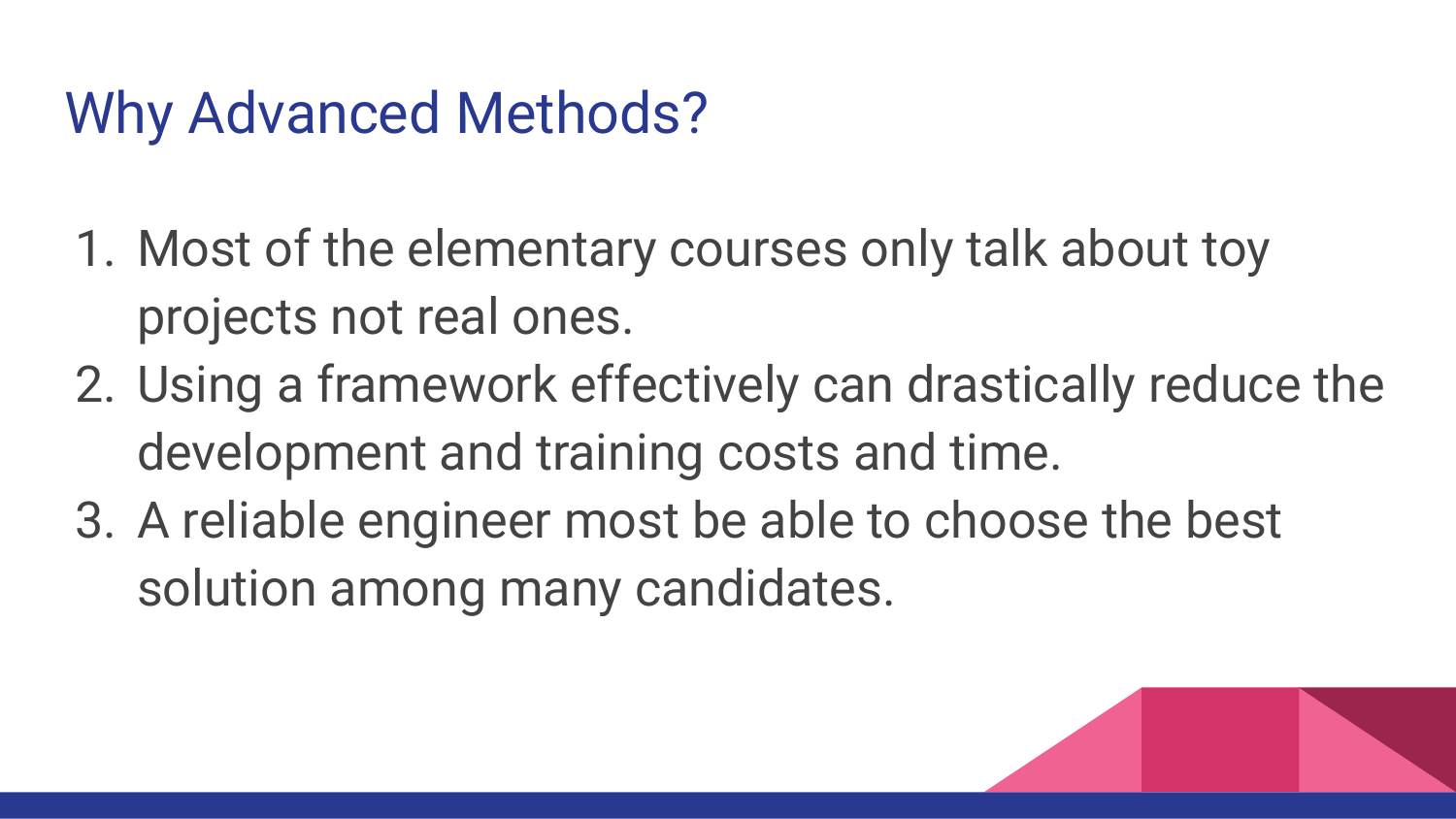

# Why Advanced Methods?
Most of the elementary courses only talk about toy projects not real ones.
Using a framework effectively can drastically reduce the development and training costs and time.
A reliable engineer most be able to choose the best solution among many candidates.